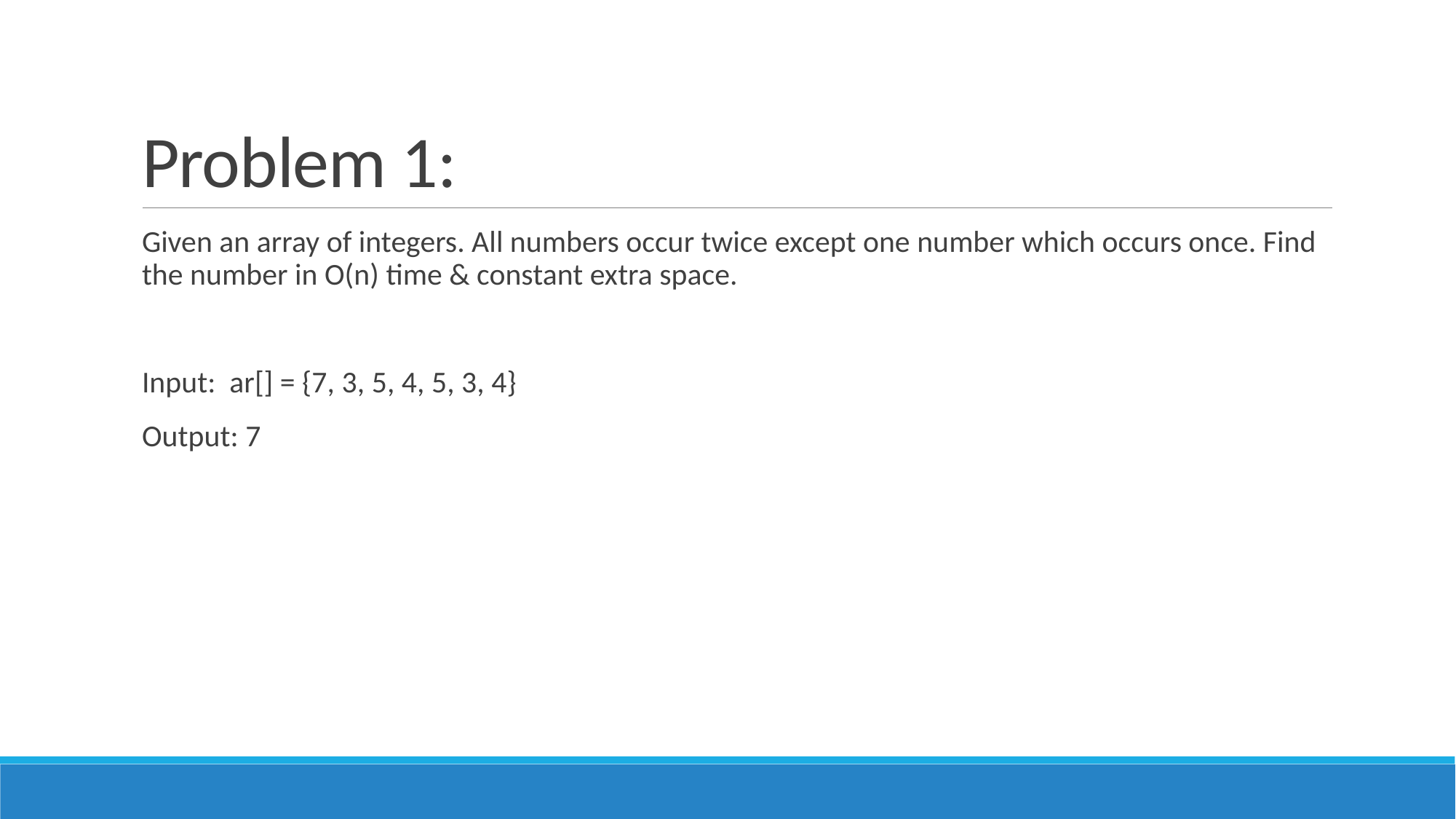

# Problem 1:
Given an array of integers. All numbers occur twice except one number which occurs once. Find the number in O(n) time & constant extra space.

Input:  ar[] = {7, 3, 5, 4, 5, 3, 4}
Output: 7